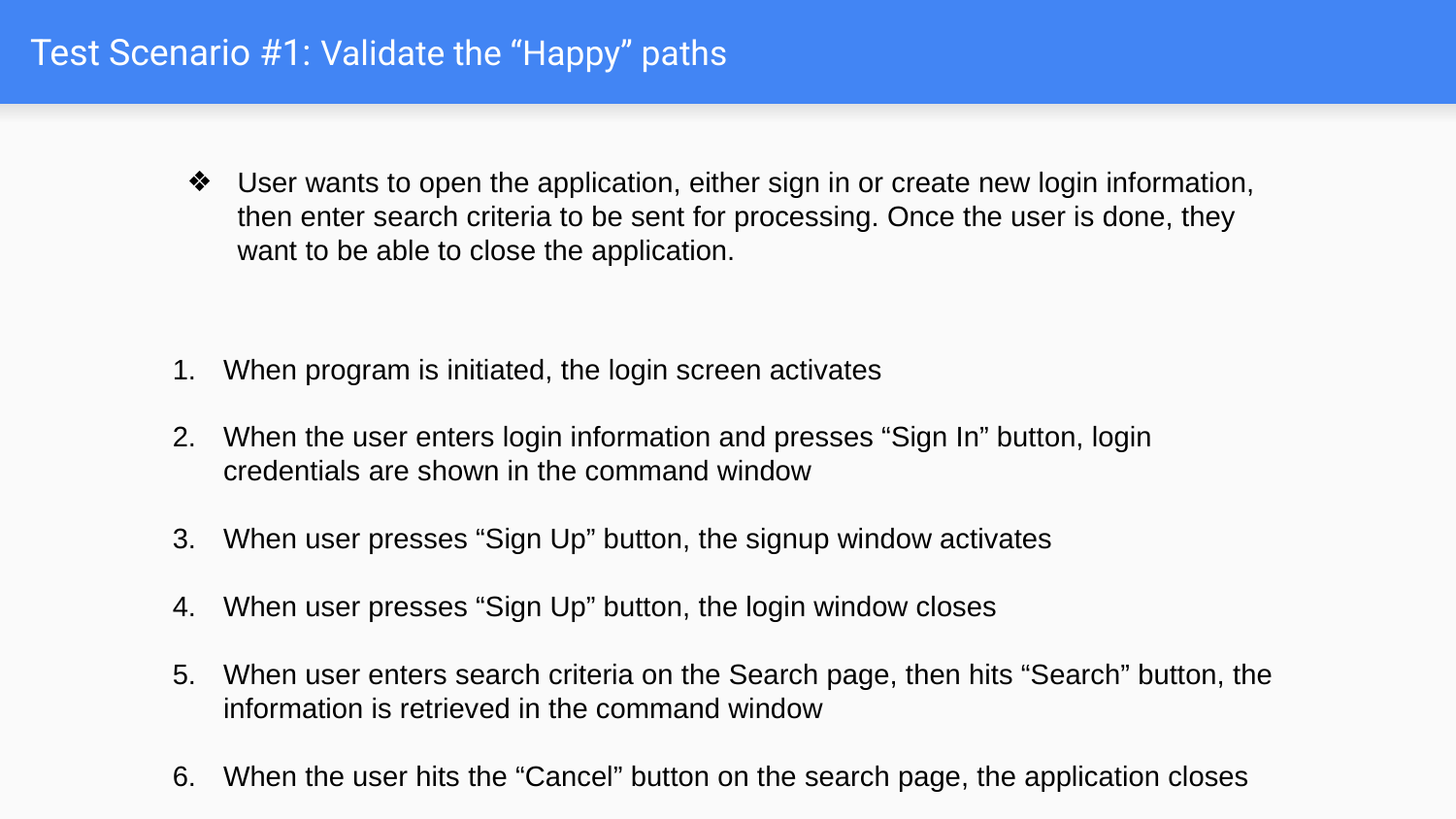

# Test Scenario #1: Validate the “Happy” paths
User wants to open the application, either sign in or create new login information, then enter search criteria to be sent for processing. Once the user is done, they want to be able to close the application.
When program is initiated, the login screen activates
When the user enters login information and presses “Sign In” button, login credentials are shown in the command window
When user presses “Sign Up” button, the signup window activates
When user presses “Sign Up” button, the login window closes
When user enters search criteria on the Search page, then hits “Search” button, the information is retrieved in the command window
When the user hits the “Cancel” button on the search page, the application closes